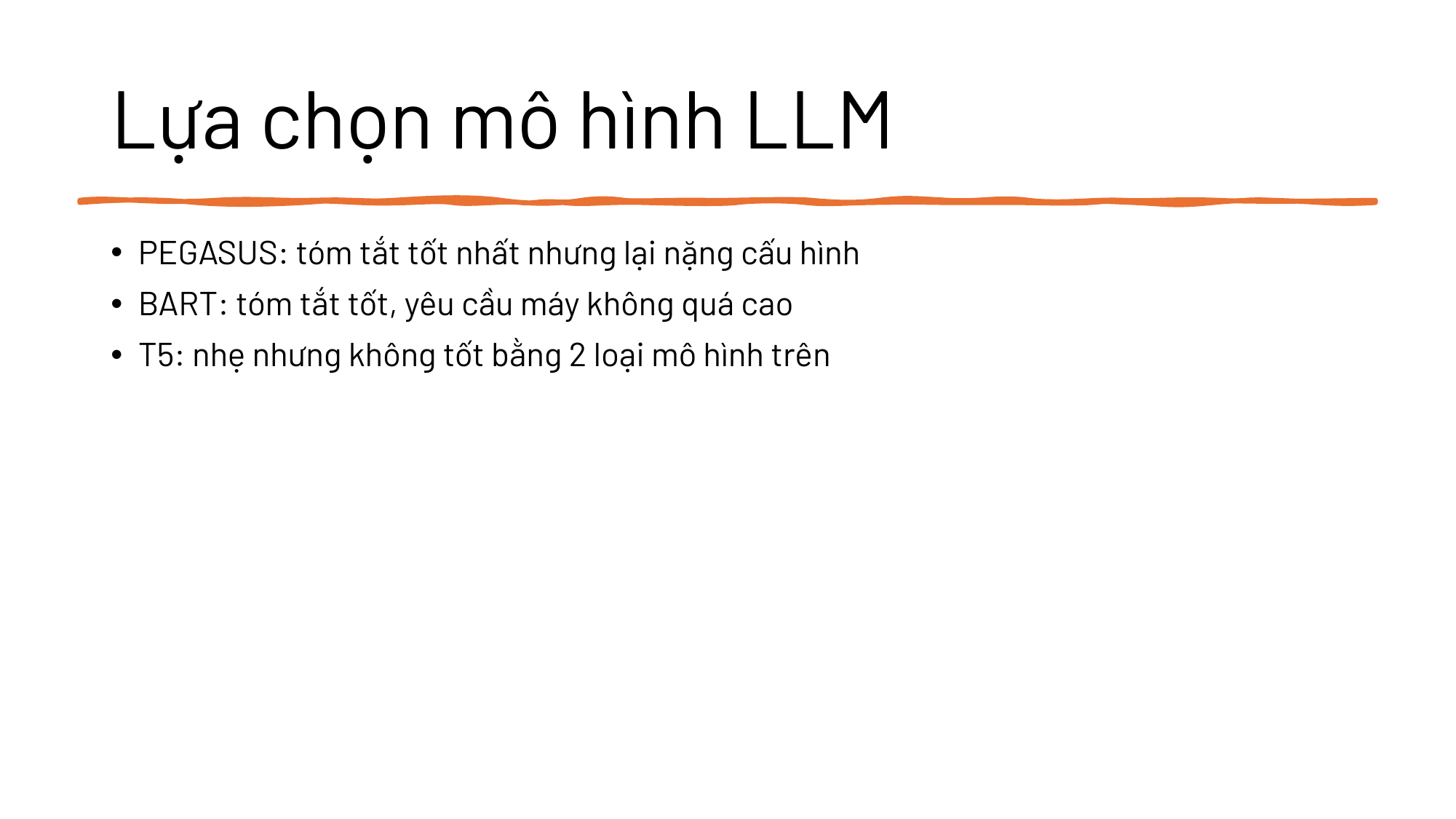

# Lựa chọn mô hình LLM

PEGASUS: tóm tắt tốt nhất nhưng lại nặng cấu hình
BART: tóm tắt tốt, yêu cầu máy không quá cao
T5: nhẹ nhưng không tốt bằng 2 loại mô hình trên